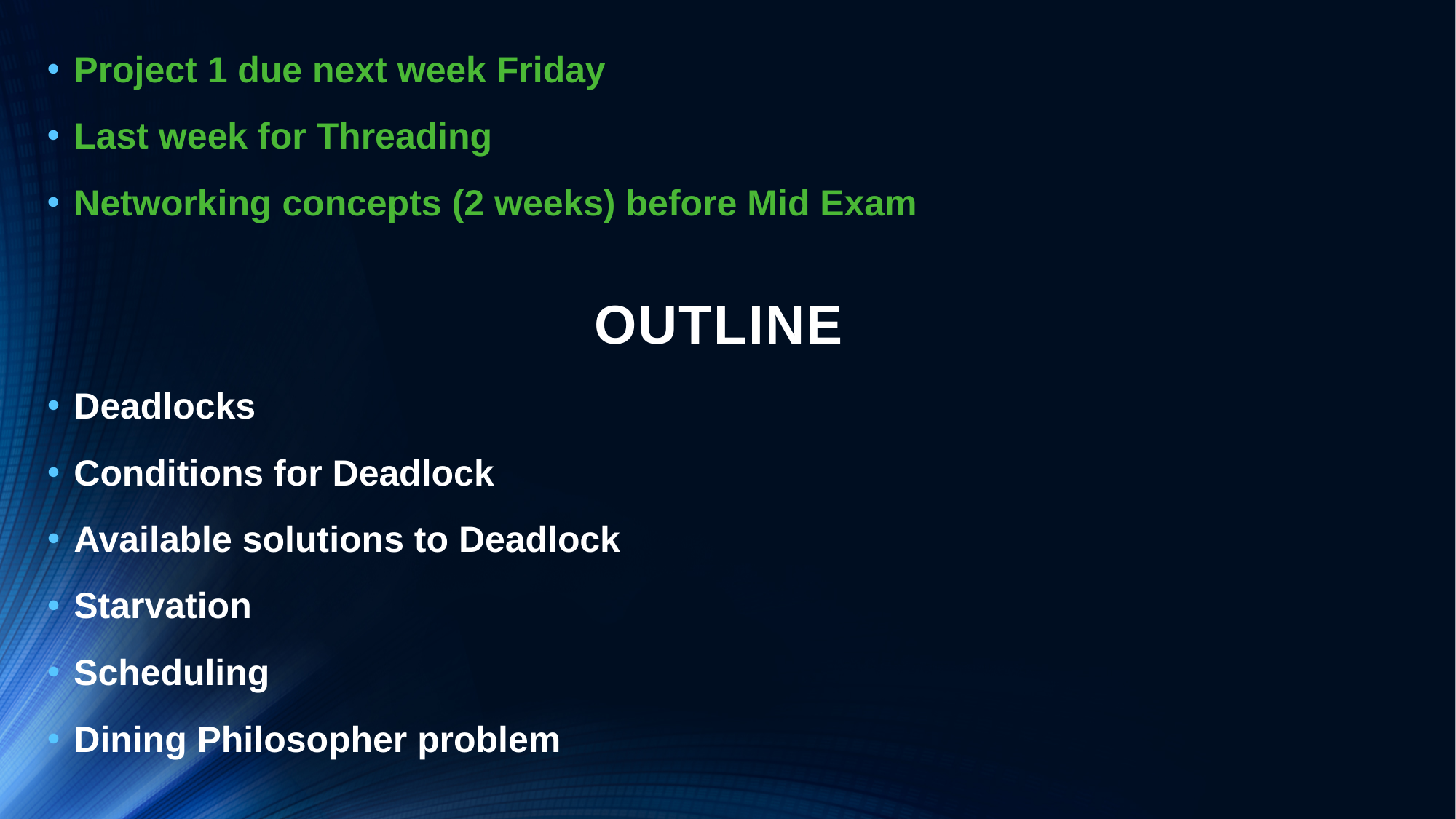

Project 1 due next week Friday
Last week for Threading
Networking concepts (2 weeks) before Mid Exam

# OUTLINE
Deadlocks
Conditions for Deadlock
Available solutions to Deadlock
Starvation
Scheduling
Dining Philosopher problem